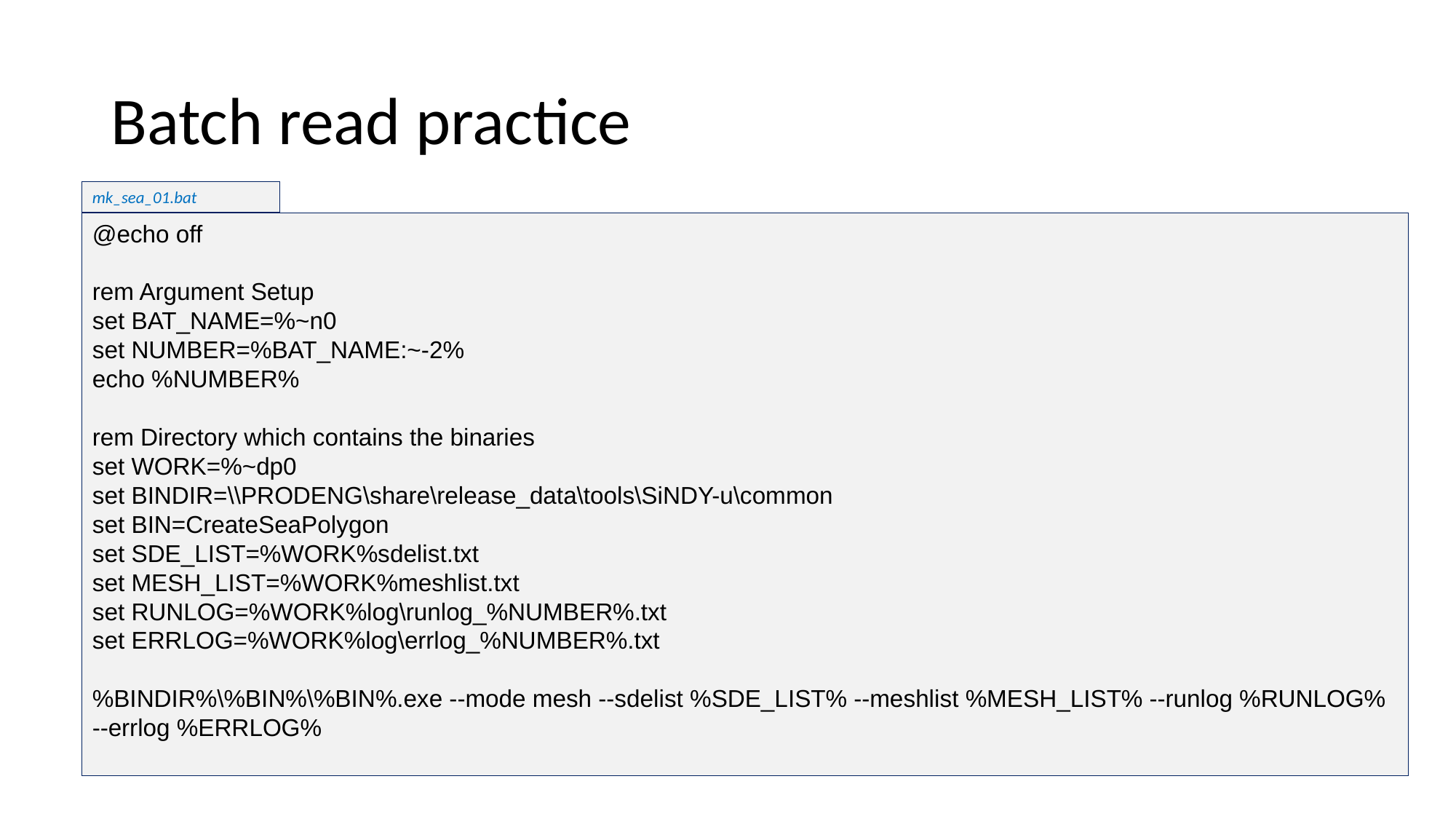

# Batch read practice
mk_sea_01.bat
@echo off

rem Argument Setup
set BAT_NAME=%~n0
set NUMBER=%BAT_NAME:~-2%
echo %NUMBER%

rem Directory which contains the binaries
set WORK=%~dp0
set BINDIR=\\PRODENG\share\release_data\tools\SiNDY-u\common
set BIN=CreateSeaPolygon
set SDE_LIST=%WORK%sdelist.txt
set MESH_LIST=%WORK%meshlist.txt
set RUNLOG=%WORK%log\runlog_%NUMBER%.txt
set ERRLOG=%WORK%log\errlog_%NUMBER%.txt

%BINDIR%\%BIN%\%BIN%.exe --mode mesh --sdelist %SDE_LIST% --meshlist %MESH_LIST% --runlog %RUNLOG% --errlog %ERRLOG%

mk_sea_01.bat

@echo off
rem Argument Setup
set BAT_NAME=%~n0
set NUMBER=%BAT_NAME:~-2%
echo %NUMBER%

rem Directory which contains the binaries
set WORK=%~dp0
set BINDIR=\\PRODENG\share\release_data\tools\SiNDY-u\common
set BIN=CreateSeaPolygon
set SDE_LIST=%WORK%sdelist.txt
set MESH_LIST=%WORK%meshlist.txt
set RUNLOG=%WORK%log\runlog_%NUMBER%.txt
set ERRLOG=%WORK%log\errlog_%NUMBER%.txt

%BINDIR%\%BIN%\%BIN%.exe --mode mesh --sdelist %SDE_LIST% --meshlist %MESH_LIST% --runlog %RUNLOG% --errlog %ERRLOG%